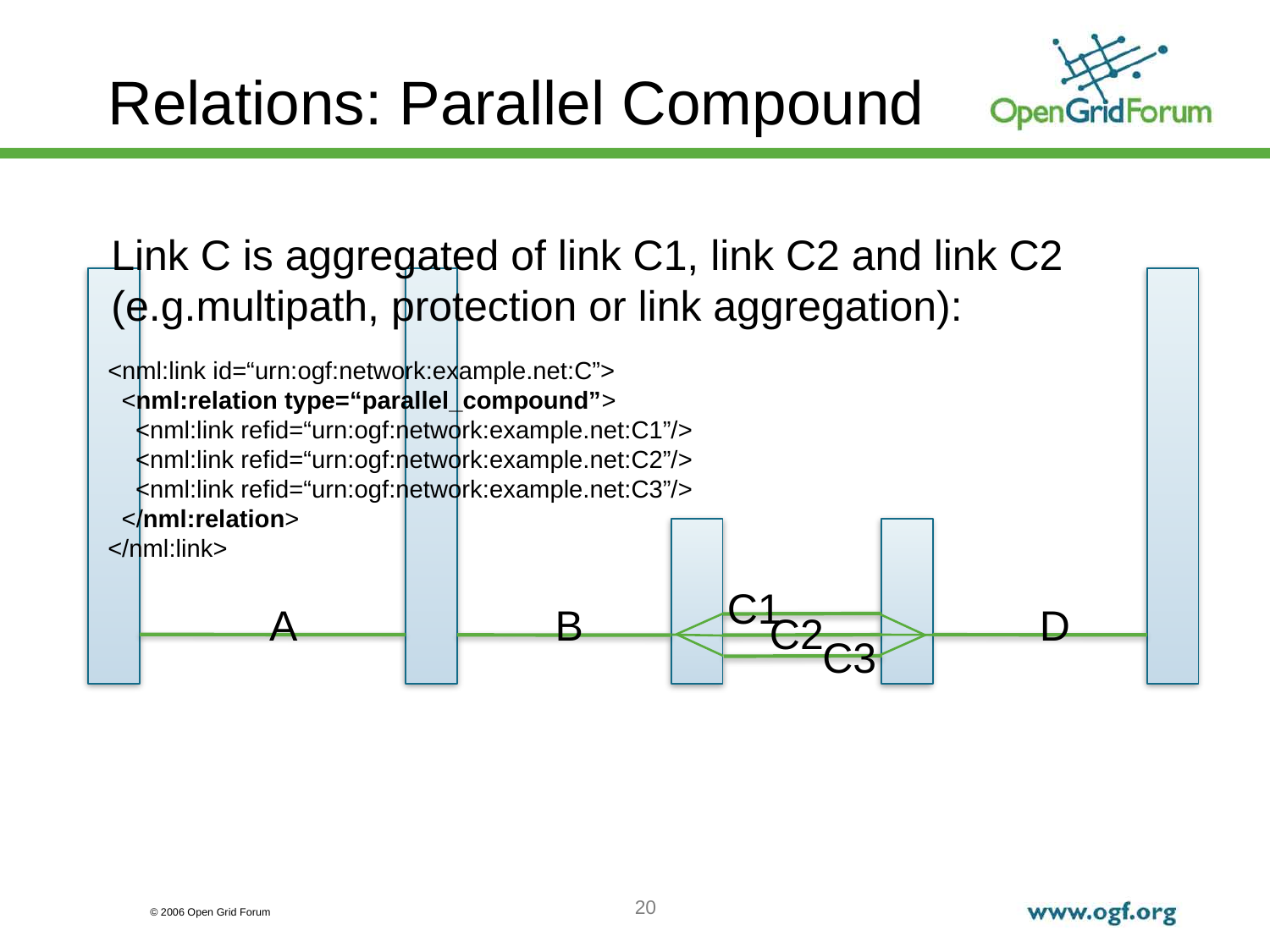

# Relations: Parallel Compound
Link C is aggregated of link C1, link C2 and link C2
(e.g.multipath, protection or link aggregation):
<nml:link id=“urn:ogf:network:example.net:C”>
  <nml:relation type=“parallel_compound”>
    <nml:link refid=“urn:ogf:network:example.net:C1”/>
    <nml:link refid=“urn:ogf:network:example.net:C2”/>
    <nml:link refid=“urn:ogf:network:example.net:C3”/>
  </nml:relation>
</nml:link>

C1
A
B
D
C2
C3
20